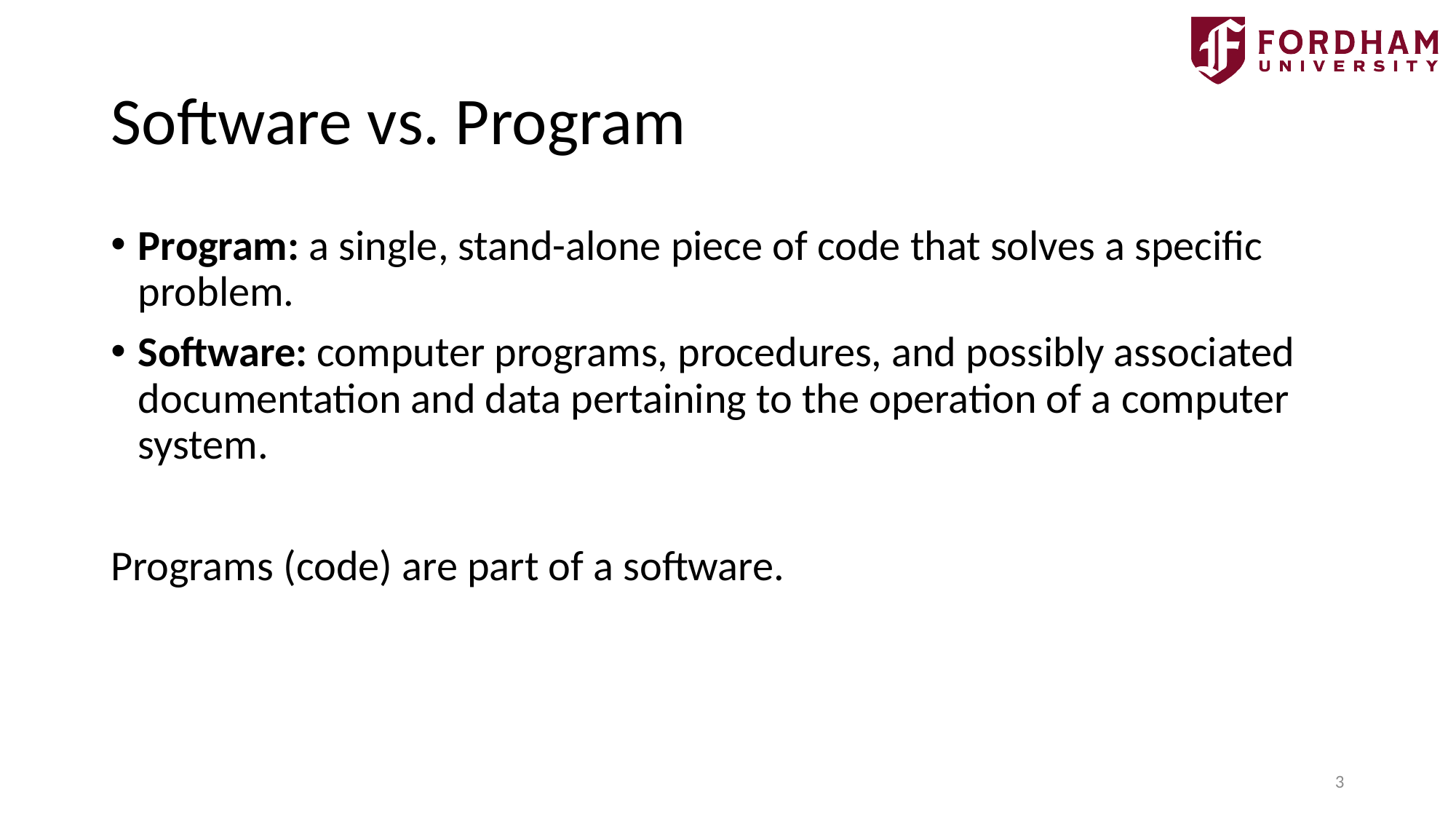

# Software vs. Program
Program: a single, stand-alone piece of code that solves a specific problem.
Software: computer programs, procedures, and possibly associated documentation and data pertaining to the operation of a computer system.

Programs (code) are part of a software.
3